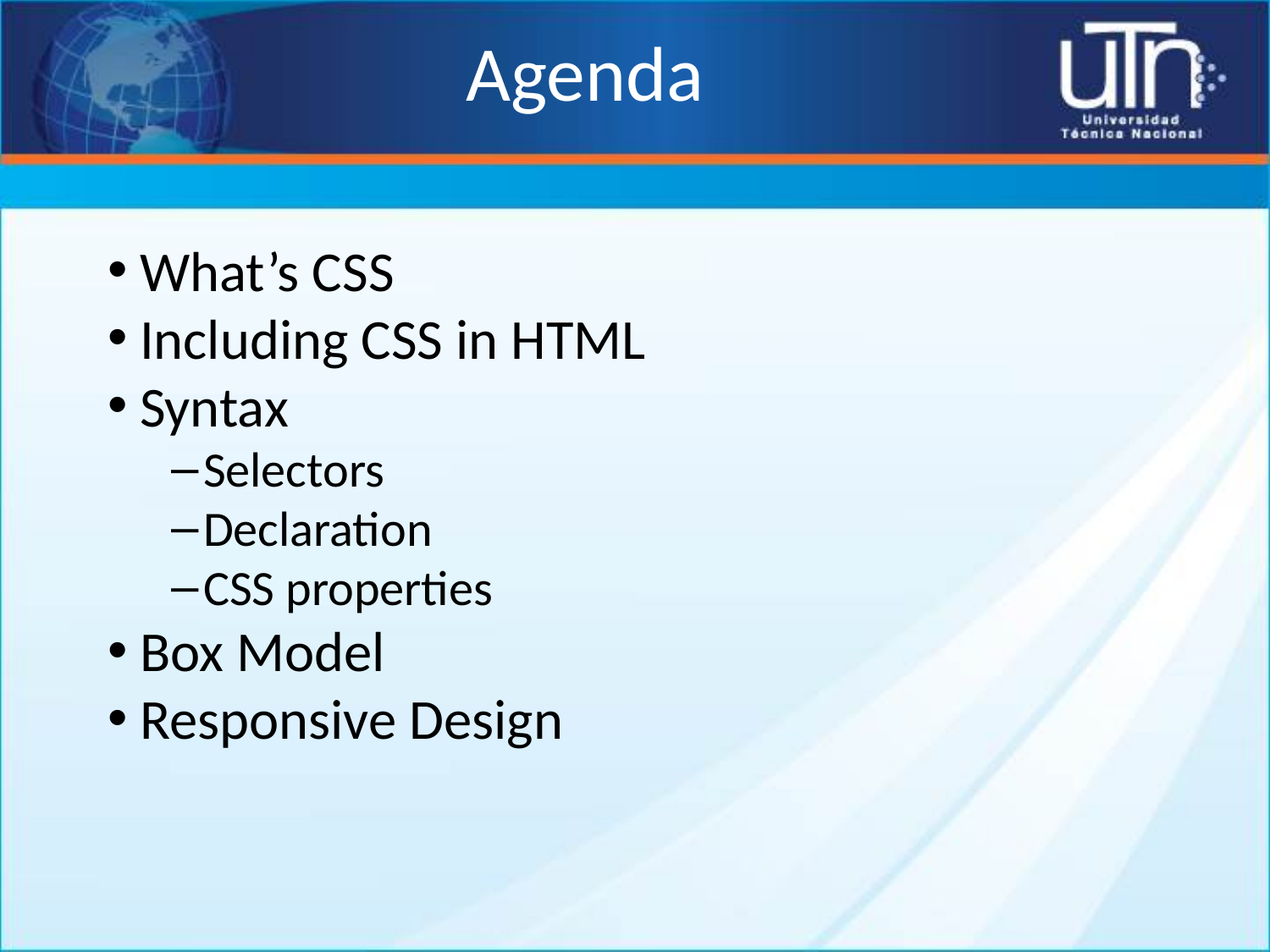

# Agenda
What’s CSS
Including CSS in HTML
Syntax
Selectors
Declaration
CSS properties
Box Model
Responsive Design